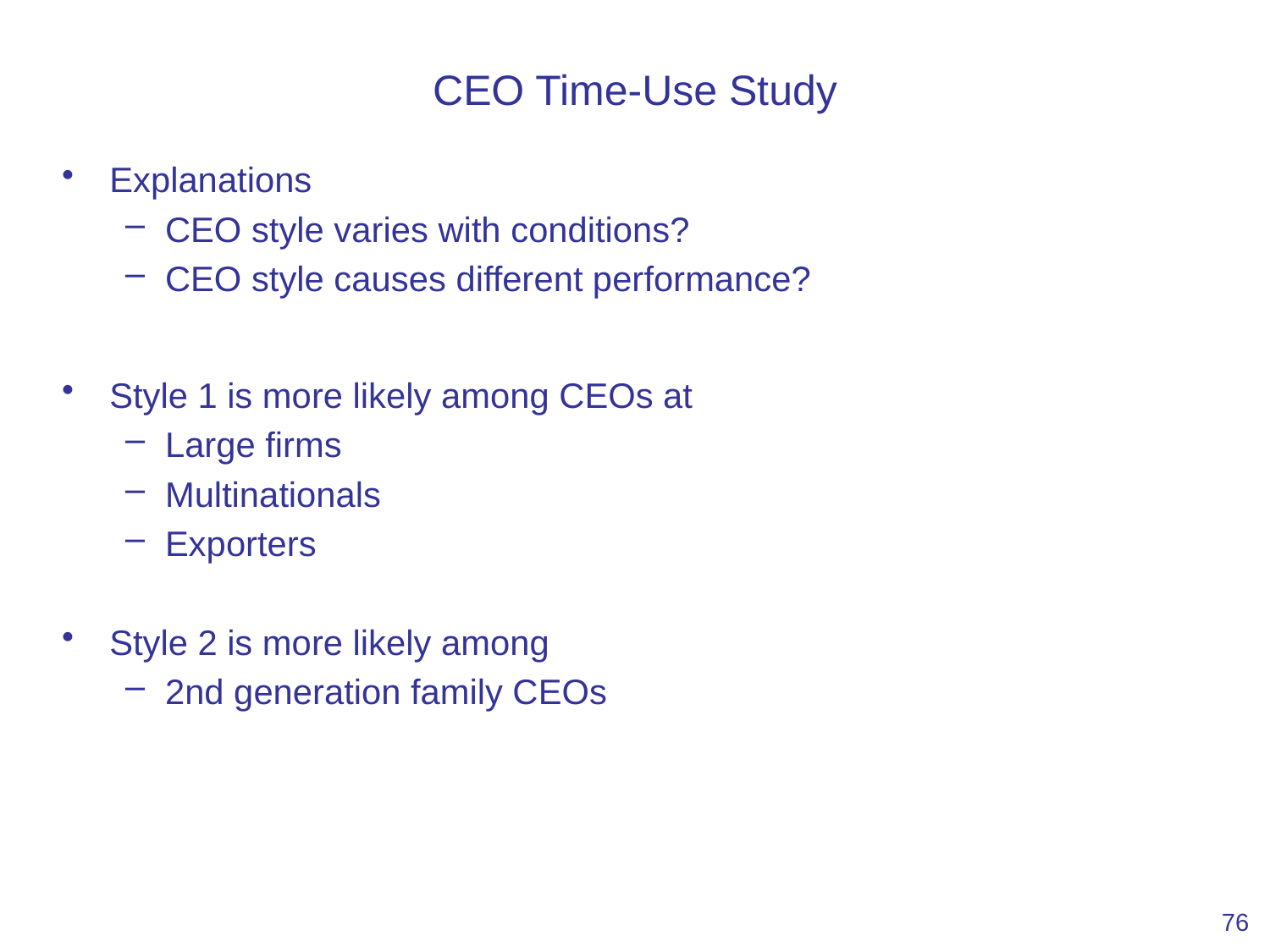

# CEO Time-Use Study
Explanations
CEO style varies with conditions?
CEO style causes different performance?

Style 1 is more likely among CEOs at
Large firms
Multinationals
Exporters

Style 2 is more likely among
2nd generation family CEOs

76